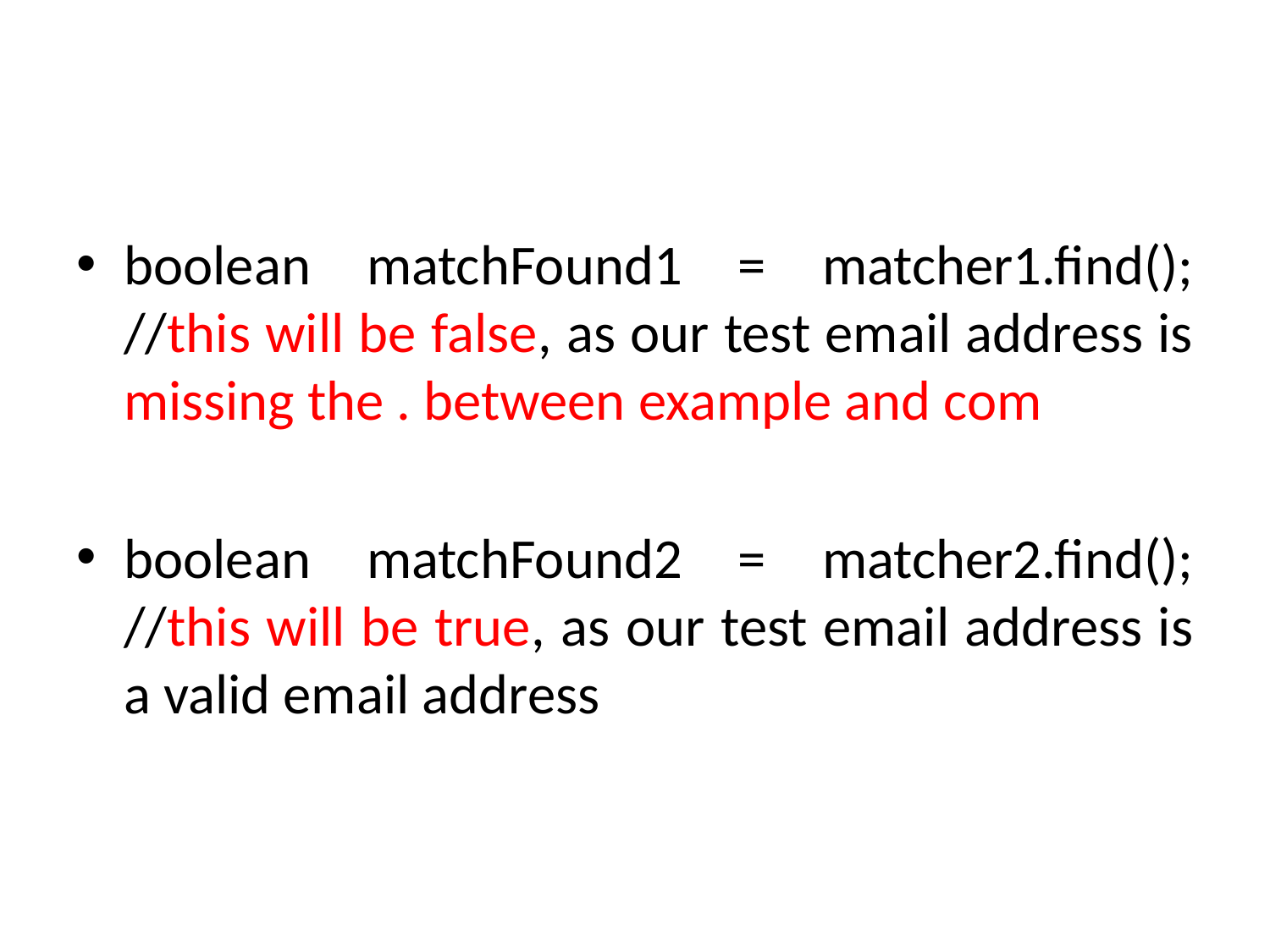

boolean matchFound1 = matcher1.find(); //this will be false, as our test email address is missing the . between example and com

boolean matchFound2 = matcher2.find(); //this will be true, as our test email address is a valid email address